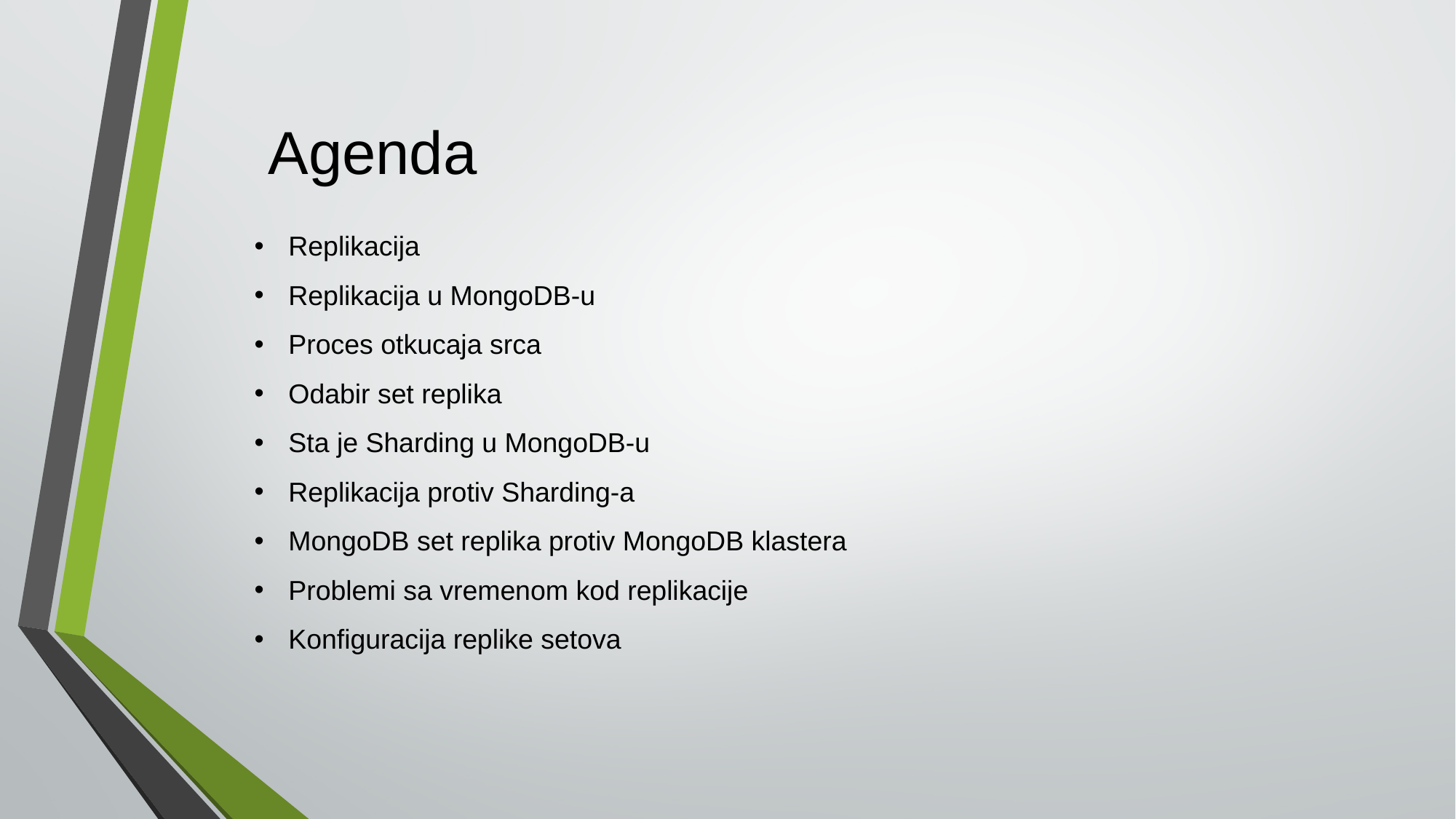

# Agenda
Replikacija
Replikacija u MongoDB-u
Proces otkucaja srca
Odabir set replika
Sta je Sharding u MongoDB-u
Replikacija protiv Sharding-a
MongoDB set replika protiv MongoDB klastera
Problemi sa vremenom kod replikacije
Konfiguracija replike setova